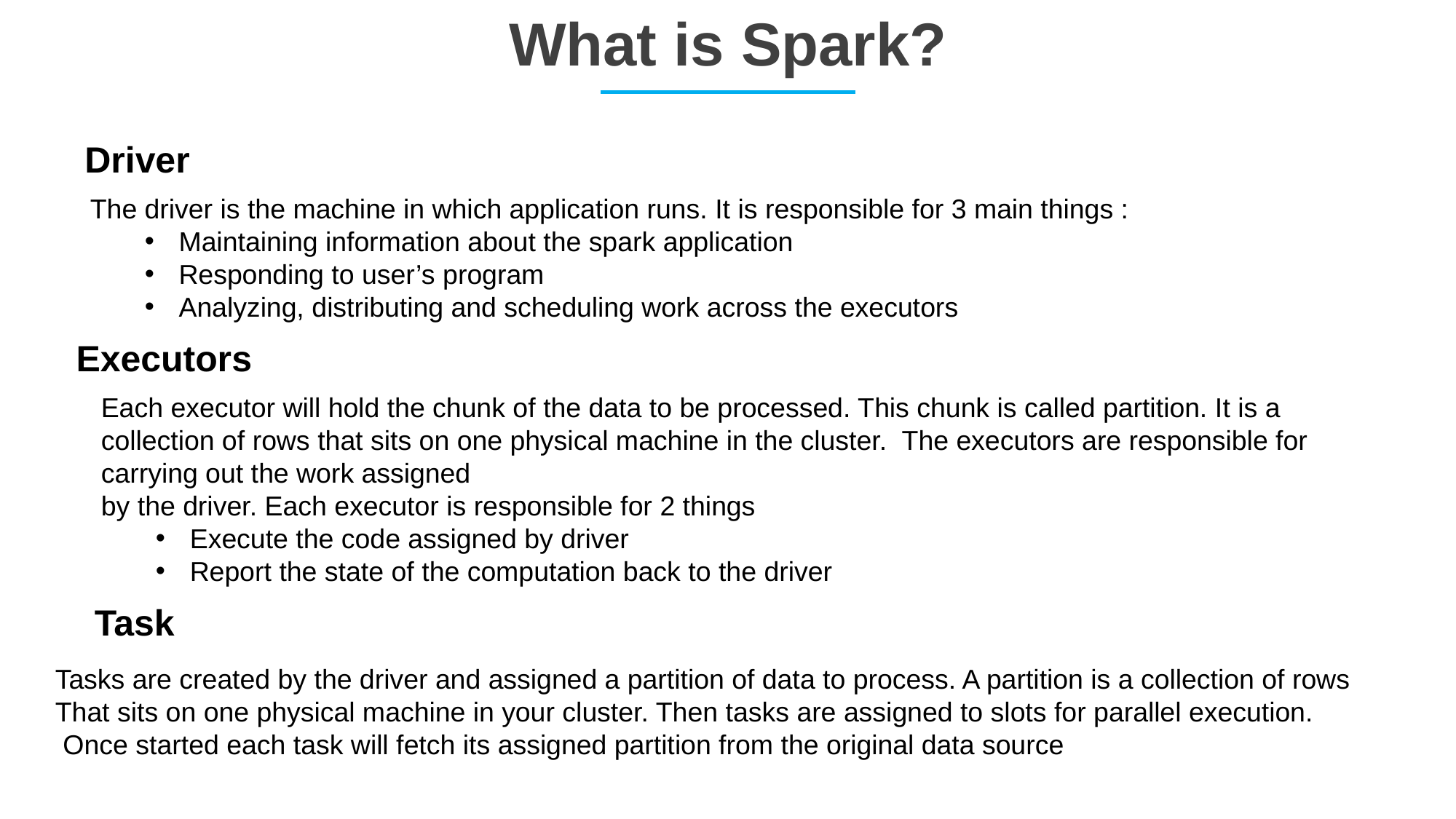

What is Spark?
Driver
The driver is the machine in which application runs. It is responsible for 3 main things :
Maintaining information about the spark application
Responding to user’s program
Analyzing, distributing and scheduling work across the executors
Executors
Each executor will hold the chunk of the data to be processed. This chunk is called partition. It is a collection of rows that sits on one physical machine in the cluster.  The executors are responsible for carrying out the work assigned
by the driver. Each executor is responsible for 2 things
Execute the code assigned by driver
Report the state of the computation back to the driver
Task
Tasks are created by the driver and assigned a partition of data to process. A partition is a collection of rows
That sits on one physical machine in your cluster. Then tasks are assigned to slots for parallel execution.
 Once started each task will fetch its assigned partition from the original data source